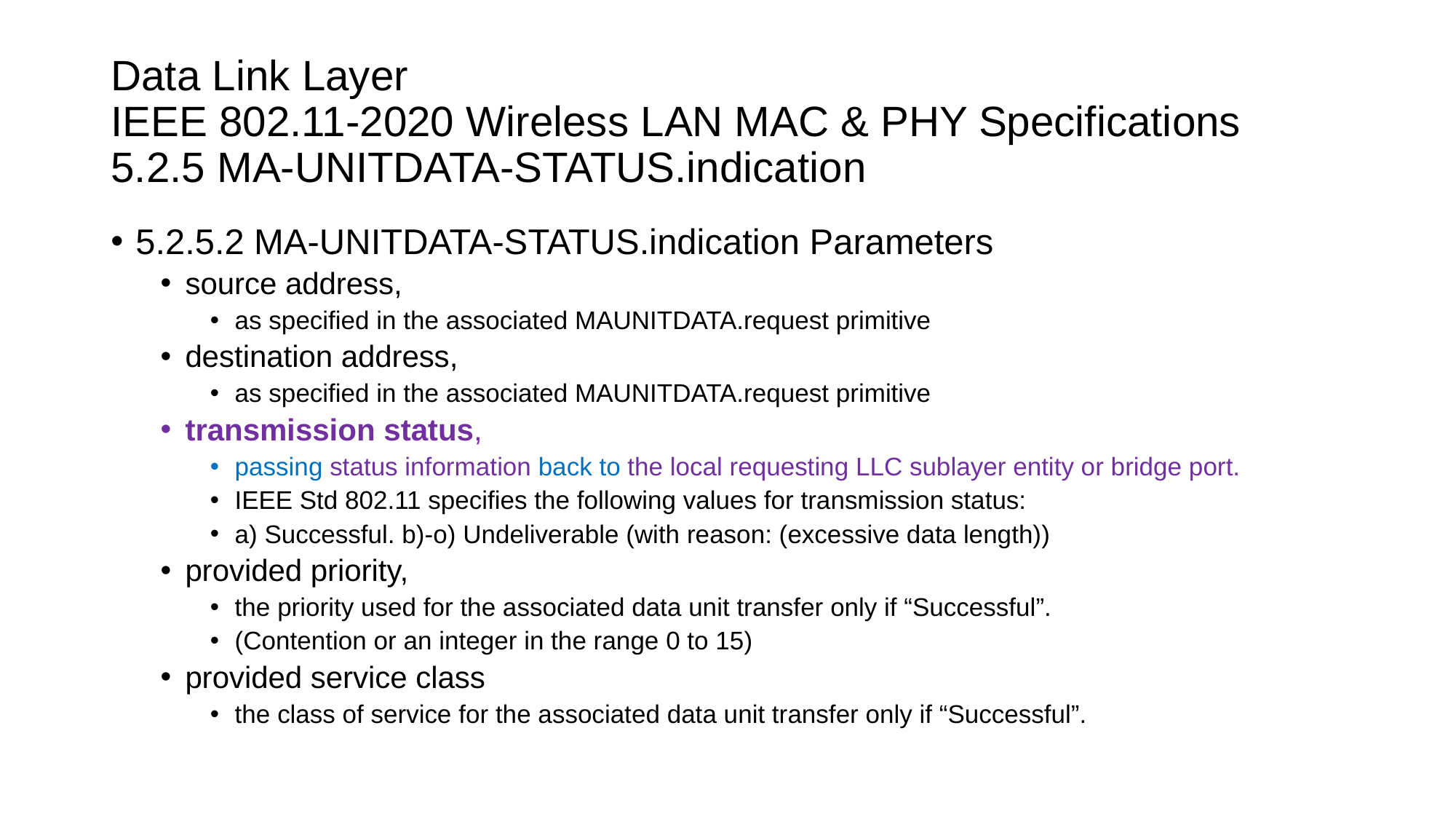

# Data Link Layer IEEE 802.11-2020 Wireless LAN MAC & PHY Specifications 5.2.5 MA-UNITDATA-STATUS.indication
5.2.5.2 MA-UNITDATA-STATUS.indication Parameters
source address,
as specified in the associated MAUNITDATA.request primitive
destination address,
as specified in the associated MAUNITDATA.request primitive
transmission status,
passing status information back to the local requesting LLC sublayer entity or bridge port.
IEEE Std 802.11 specifies the following values for transmission status:
a) Successful. b)-o) Undeliverable (with reason: (excessive data length))
provided priority,
the priority used for the associated data unit transfer only if “Successful”.
(Contention or an integer in the range 0 to 15)
provided service class
the class of service for the associated data unit transfer only if “Successful”.